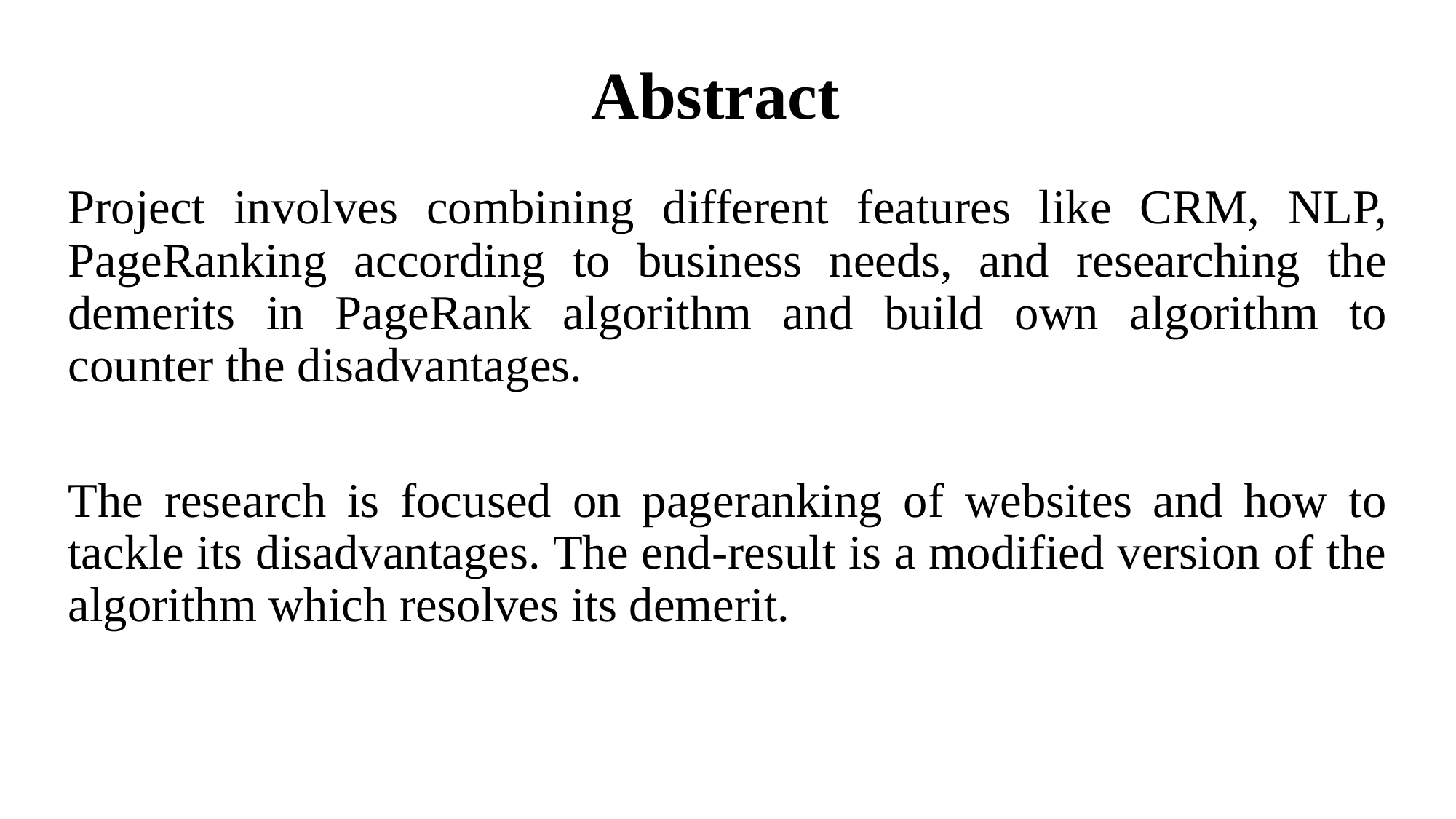

# Abstract
Project involves combining different features like CRM, NLP, PageRanking according to business needs, and researching the demerits in PageRank algorithm and build own algorithm to counter the disadvantages.

The research is focused on pageranking of websites and how to tackle its disadvantages. The end-result is a modified version of the algorithm which resolves its demerit.